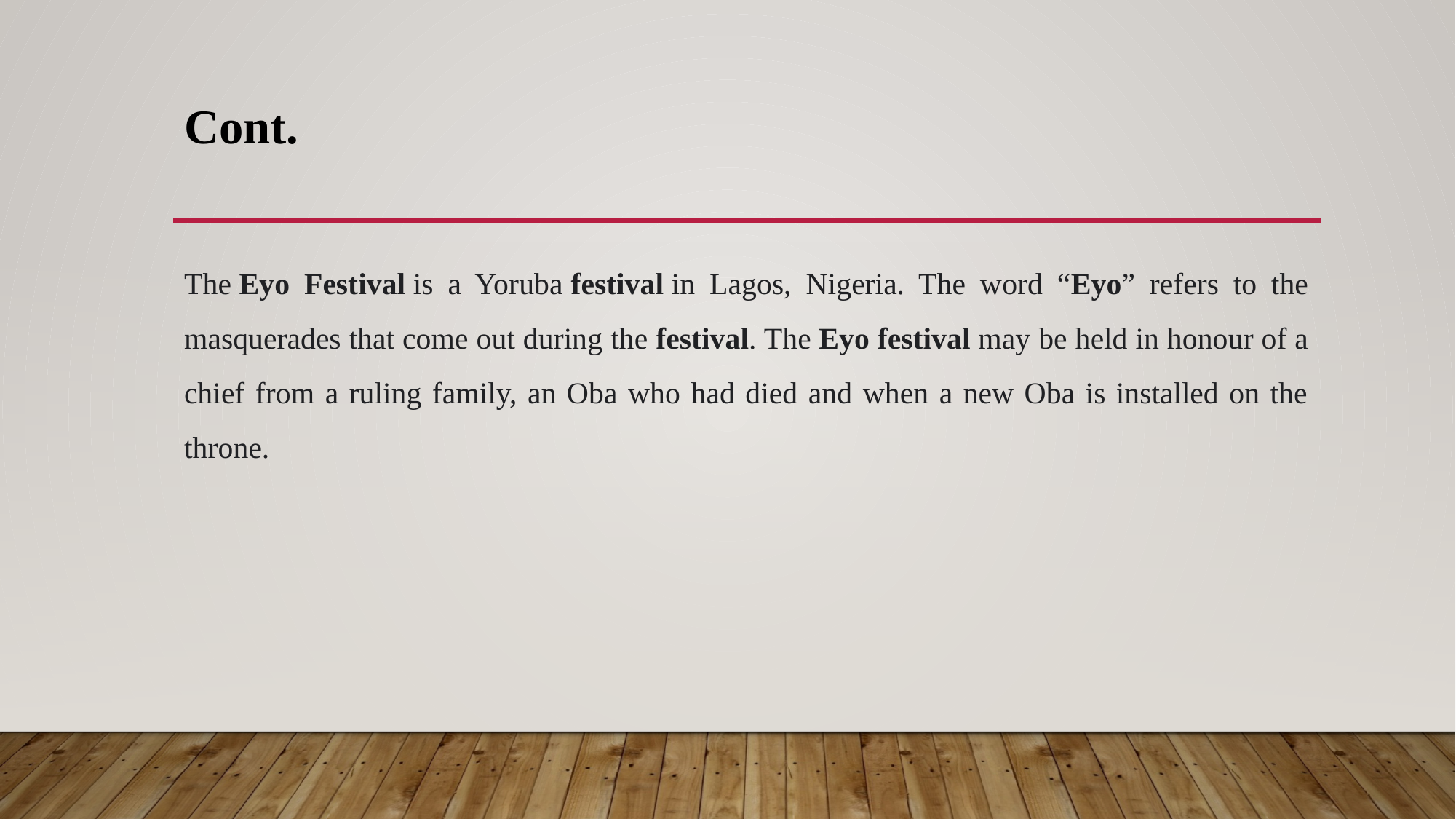

# Cont.
The Eyo Festival is a Yoruba festival in Lagos, Nigeria. The word “Eyo” refers to the masquerades that come out during the festival. The Eyo festival may be held in honour of a chief from a ruling family, an Oba who had died and when a new Oba is installed on the throne.